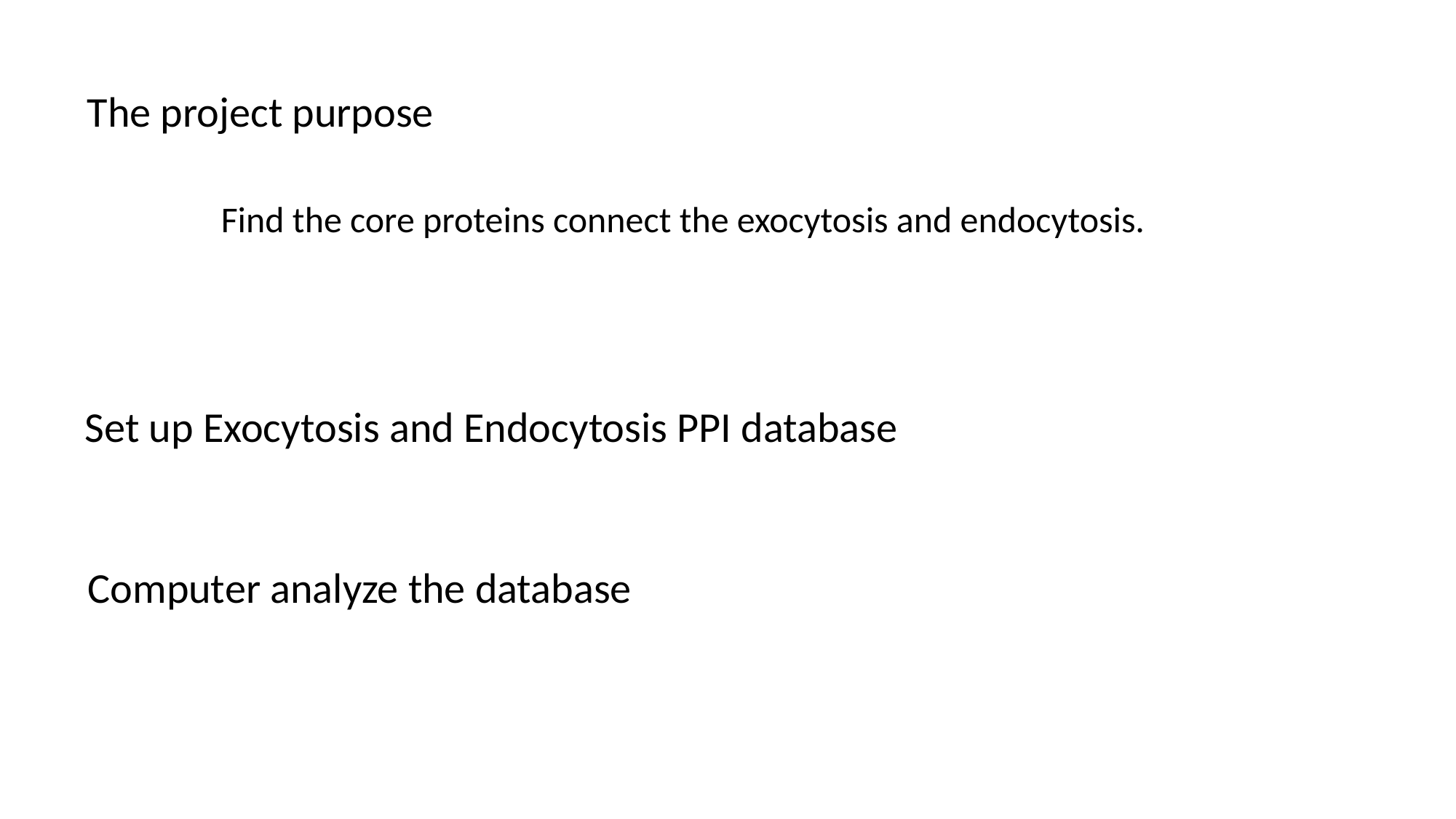

The project purpose
Find the core proteins connect the exocytosis and endocytosis.
Set up Exocytosis and Endocytosis PPI database
Computer analyze the database